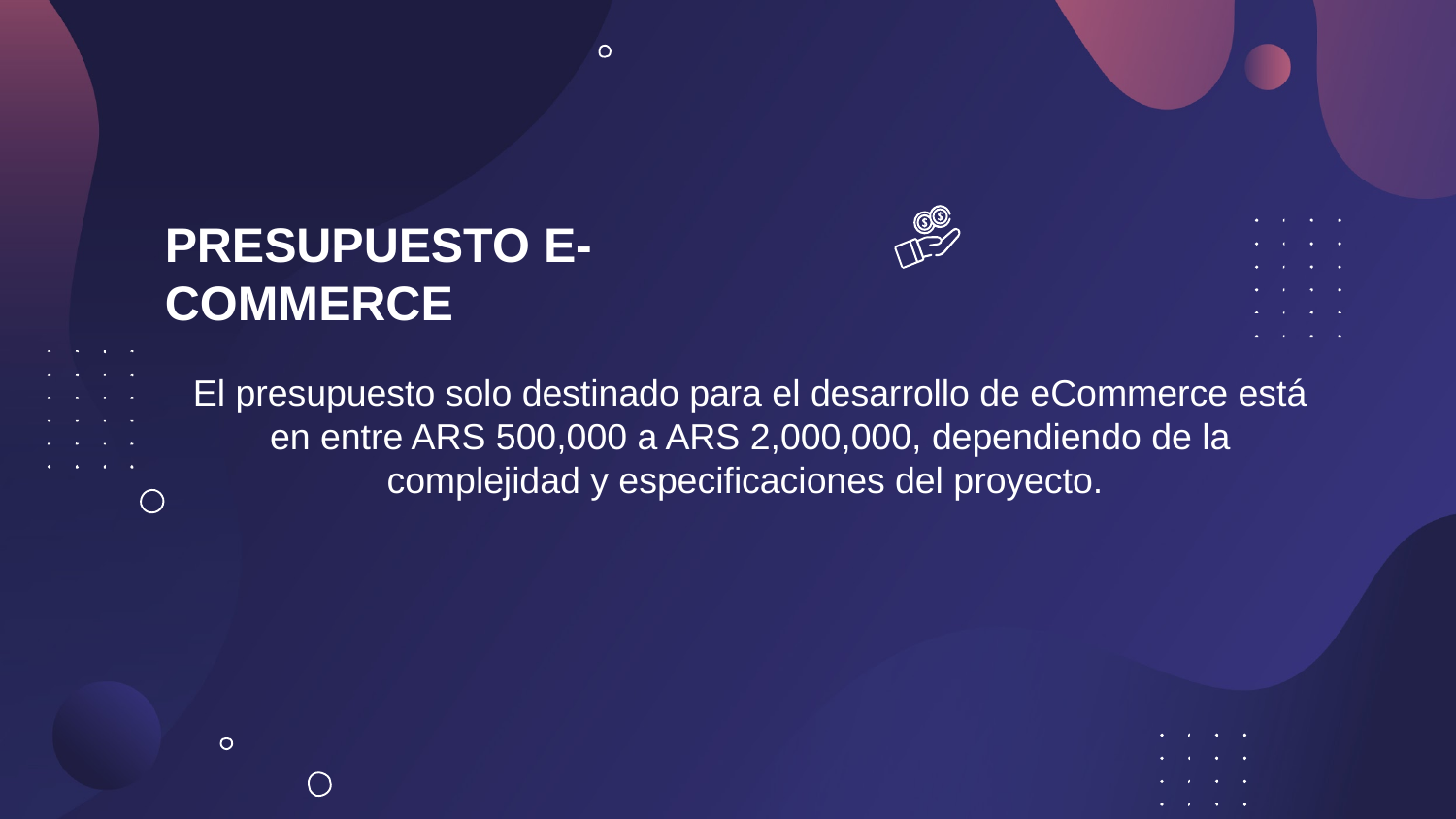

PRESUPUESTO E-COMMERCE

El presupuesto solo destinado para el desarrollo de eCommerce está en entre ARS 500,000 a ARS 2,000,000, dependiendo de la complejidad y especificaciones del proyecto.